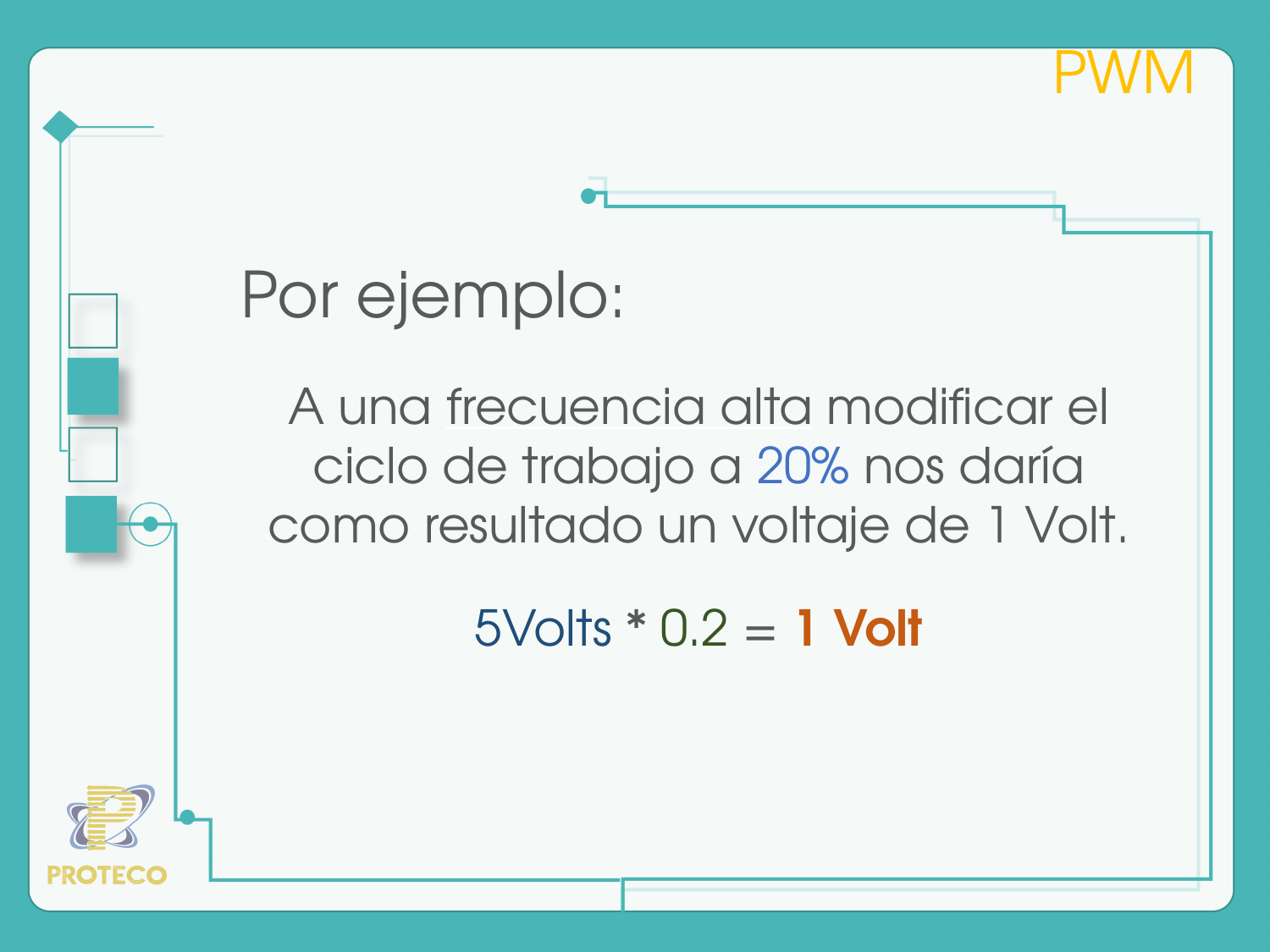

PWM
Por ejemplo:

A una frecuencia alta modificar el ciclo de trabajo a 20% nos daría como resultado un voltaje de 1 Volt.

5Volts * 0.2 = 1 Volt